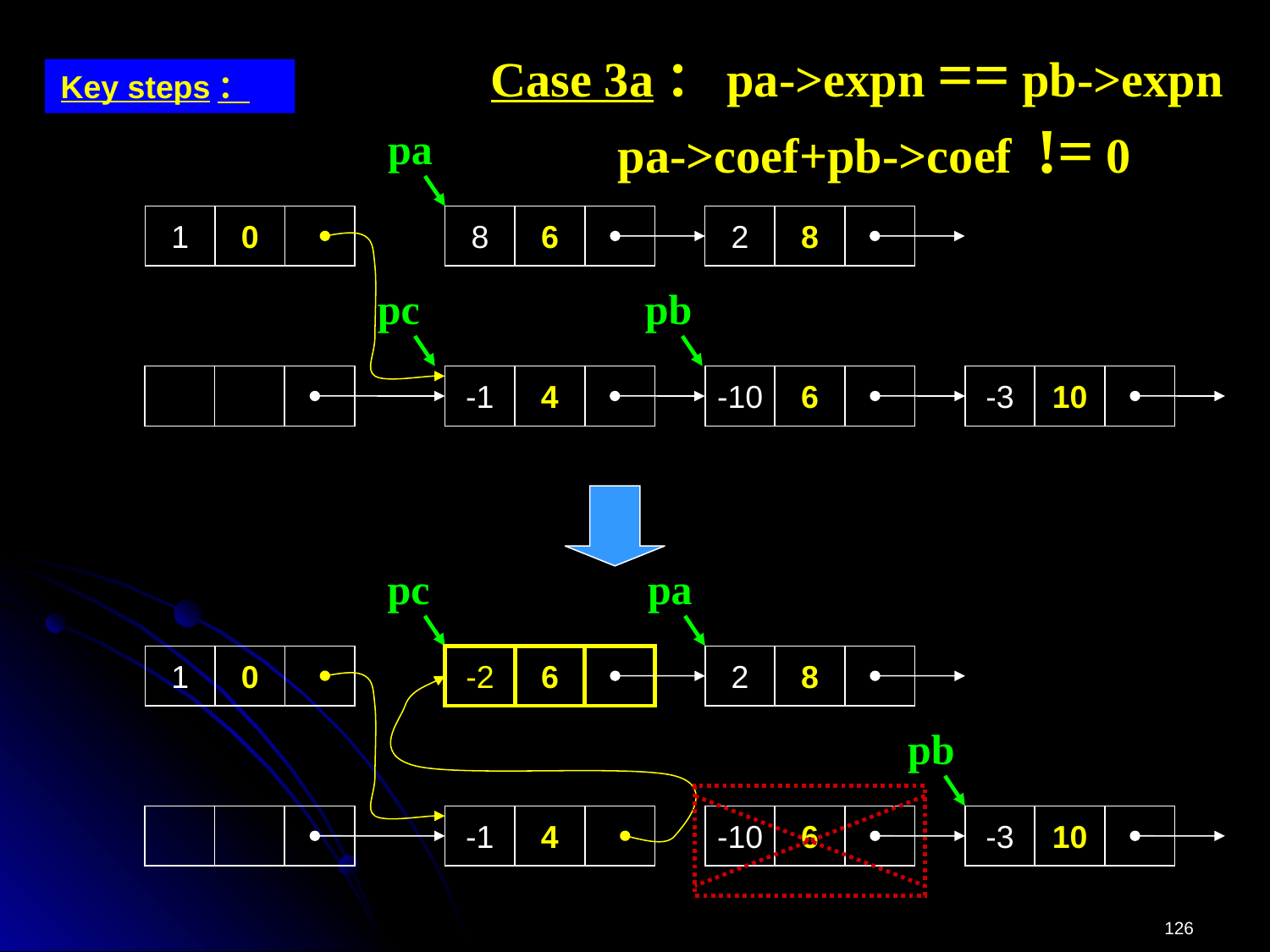

Case 3a：pa->expn == pb->expn
	pa->coef+pb->coef  != 0
Key steps：
pa

1
0

8
6

2
8

pc
pb

-1
4

-10
6

-3
10

pc
pa

1
0

-2
6

2
8

pb

-1
4

-10
6

-3
10

126